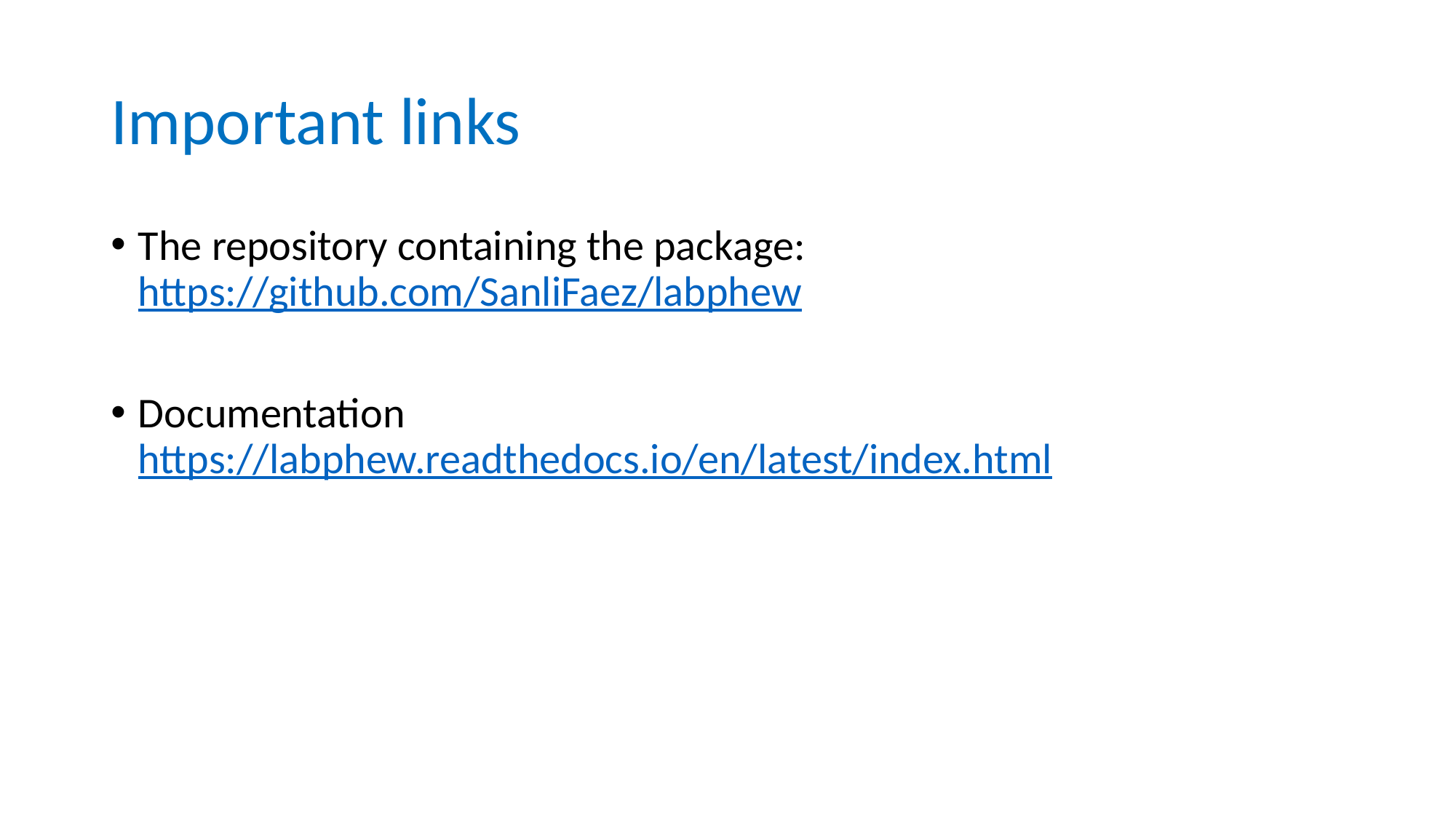

# Important links
The repository containing the package:
https://github.com/SanliFaez/labphew

Documentation
https://labphew.readthedocs.io/en/latest/index.html